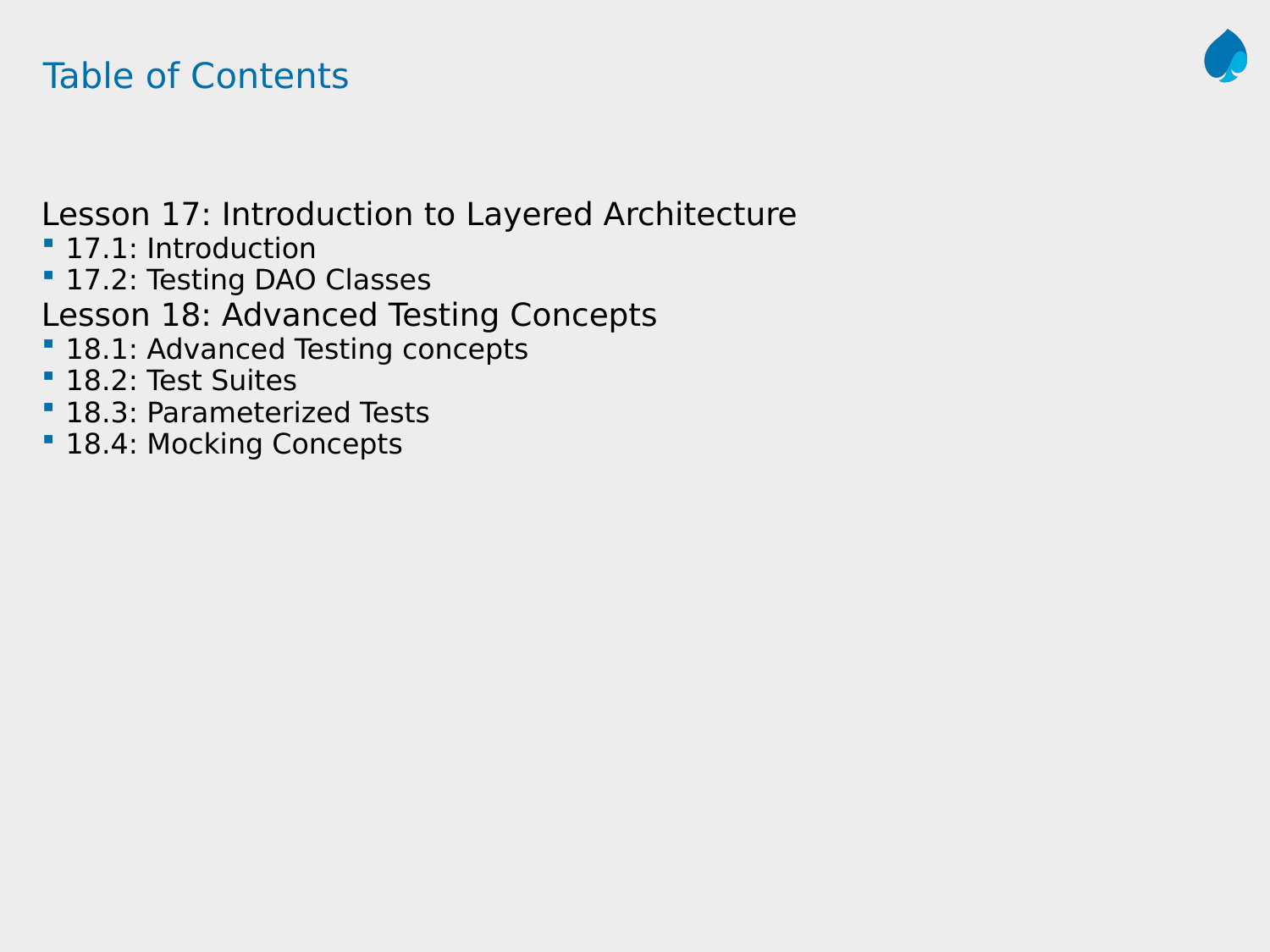

# Table of Contents

Lesson 17: Introduction to Layered Architecture
17.1: Introduction
17.2: Testing DAO Classes
Lesson 18: Advanced Testing Concepts
18.1: Advanced Testing concepts
18.2: Test Suites
18.3: Parameterized Tests
18.4: Mocking Concepts